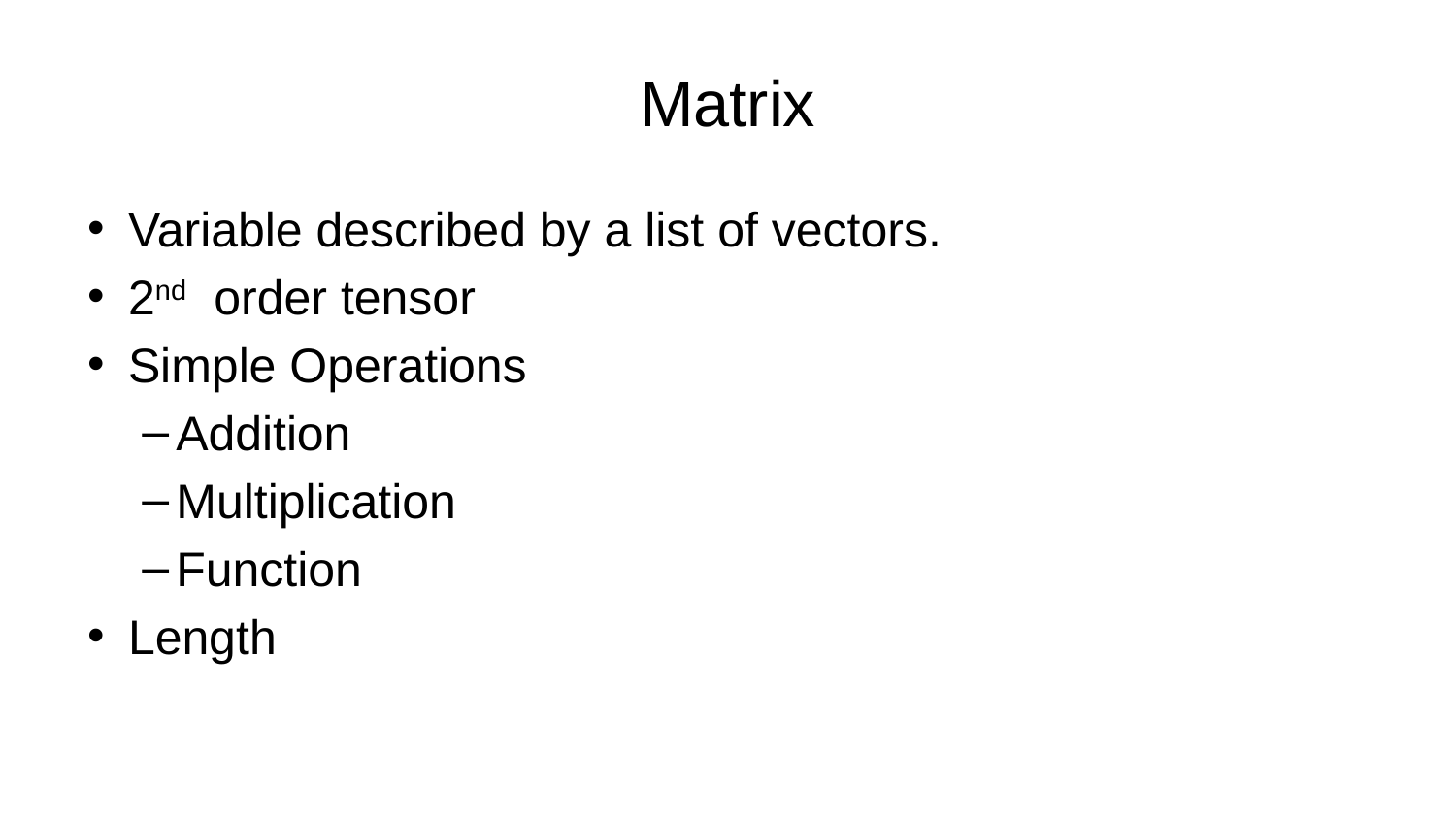

# Matrix
Variable described by a list of vectors.
2nd  order tensor
Simple Operations
Addition
Multiplication
Function
Length